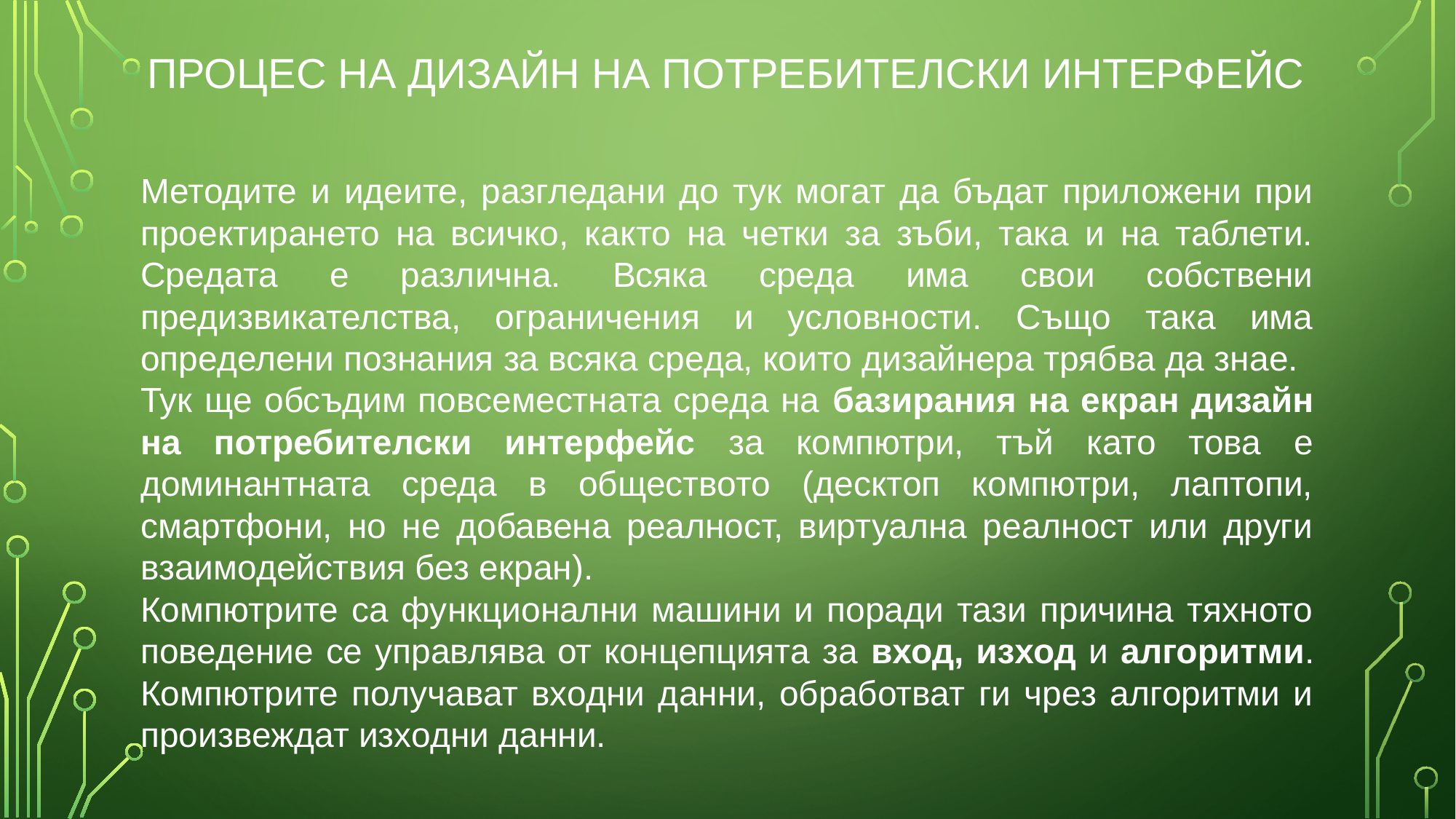

# Процес на дизайн на потребителски интерфейс
Методите и идеите, разгледани до тук могат да бъдат приложени при проектирането на всичко, както на четки за зъби, така и на таблети. Средата е различна. Всяка среда има свои собствени предизвикателства, ограничения и условности. Също така има определени познания за всяка среда, които дизайнера трябва да знае.
Тук ще обсъдим повсеместната среда на базирания на екран дизайн на потребителски интерфейс за компютри, тъй като това е доминантната среда в обществото (десктоп компютри, лаптопи, смартфони, но не добавена реалност, виртуална реалност или други взаимодействия без екран).
Компютрите са функционални машини и поради тази причина тяхното поведение се управлява от концепцията за вход, изход и алгоритми. Компютрите получават входни данни, обработват ги чрез алгоритми и произвеждат изходни данни.